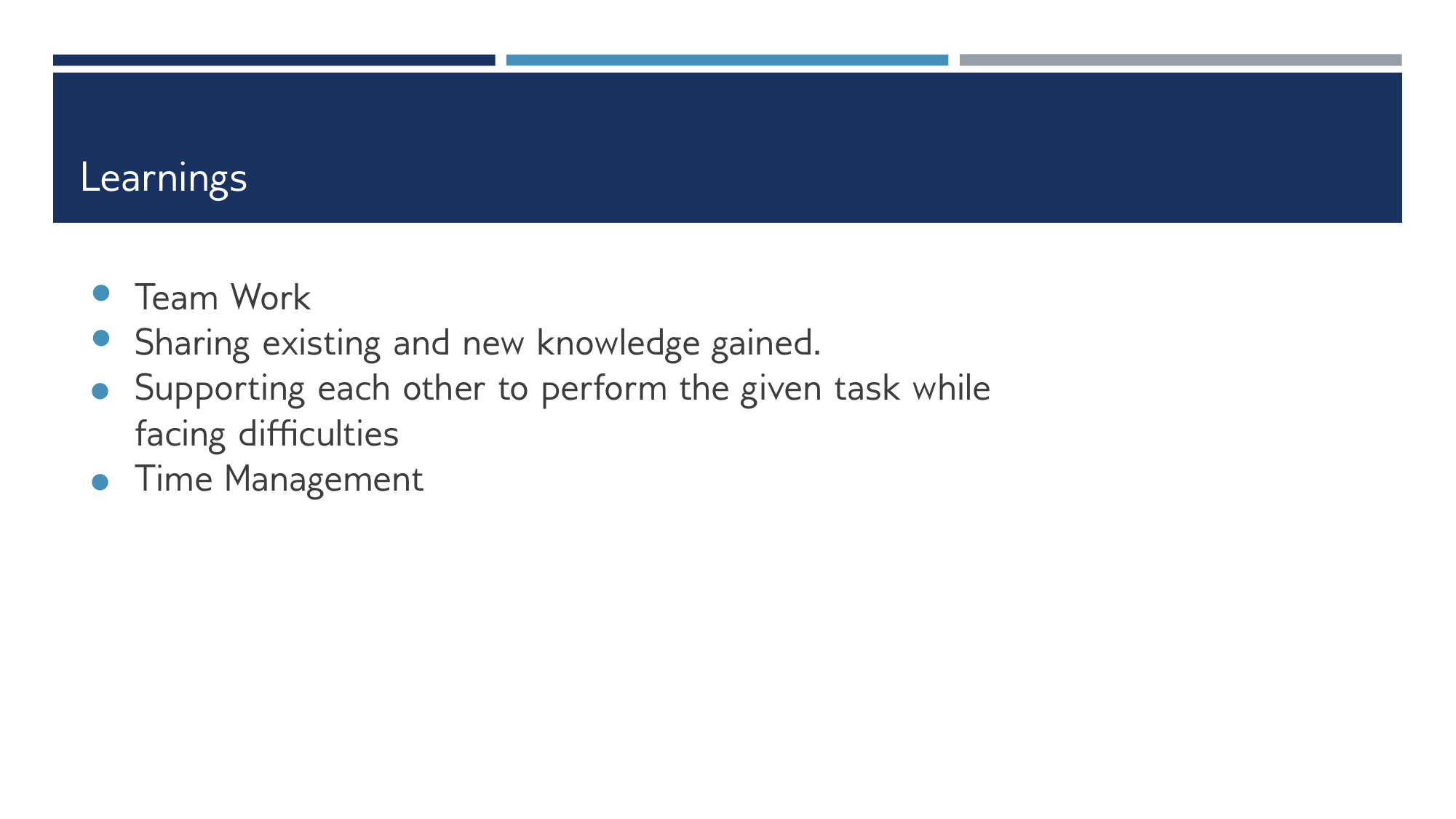

# Learnings
Team Work
Sharing existing and new knowledge gained.
Supporting each other to perform the given task while facing difficulties
Time Management